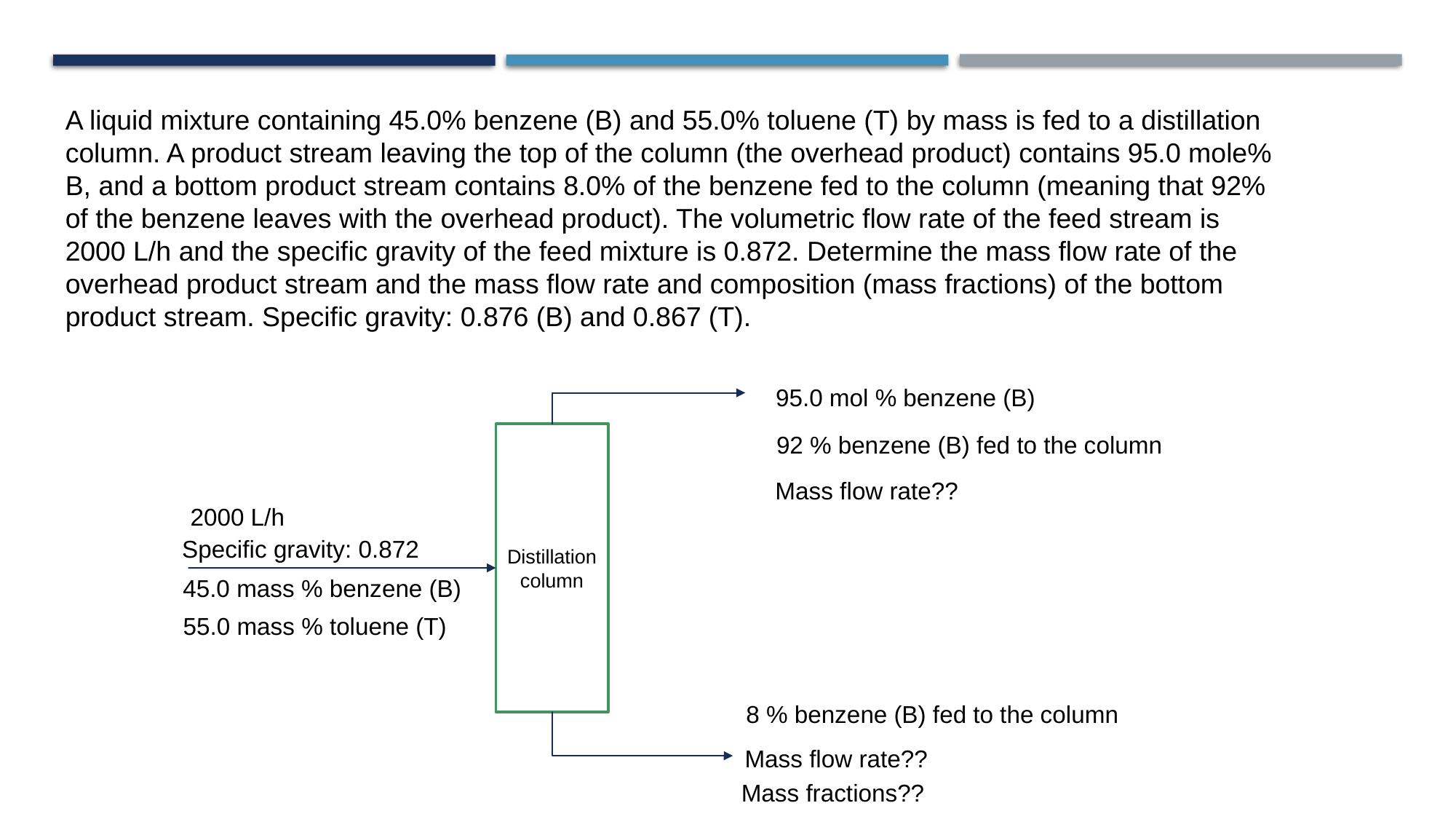

A liquid mixture containing 45.0% benzene (B) and 55.0% toluene (T) by mass is fed to a distillation
column. A product stream leaving the top of the column (the overhead product) contains 95.0 mole%
B, and a bottom product stream contains 8.0% of the benzene fed to the column (meaning that 92%
of the benzene leaves with the overhead product). The volumetric flow rate of the feed stream is
2000 L/h and the specific gravity of the feed mixture is 0.872. Determine the mass flow rate of the
overhead product stream and the mass flow rate and composition (mass fractions) of the bottom
product stream. Specific gravity: 0.876 (B) and 0.867 (T).
95.0 mol % benzene (B)
Distillation column
92 % benzene (B) fed to the column
Mass flow rate??
2000 L/h
Specific gravity: 0.872
45.0 mass % benzene (B)
55.0 mass % toluene (T)
8 % benzene (B) fed to the column
Mass flow rate??
Mass fractions??